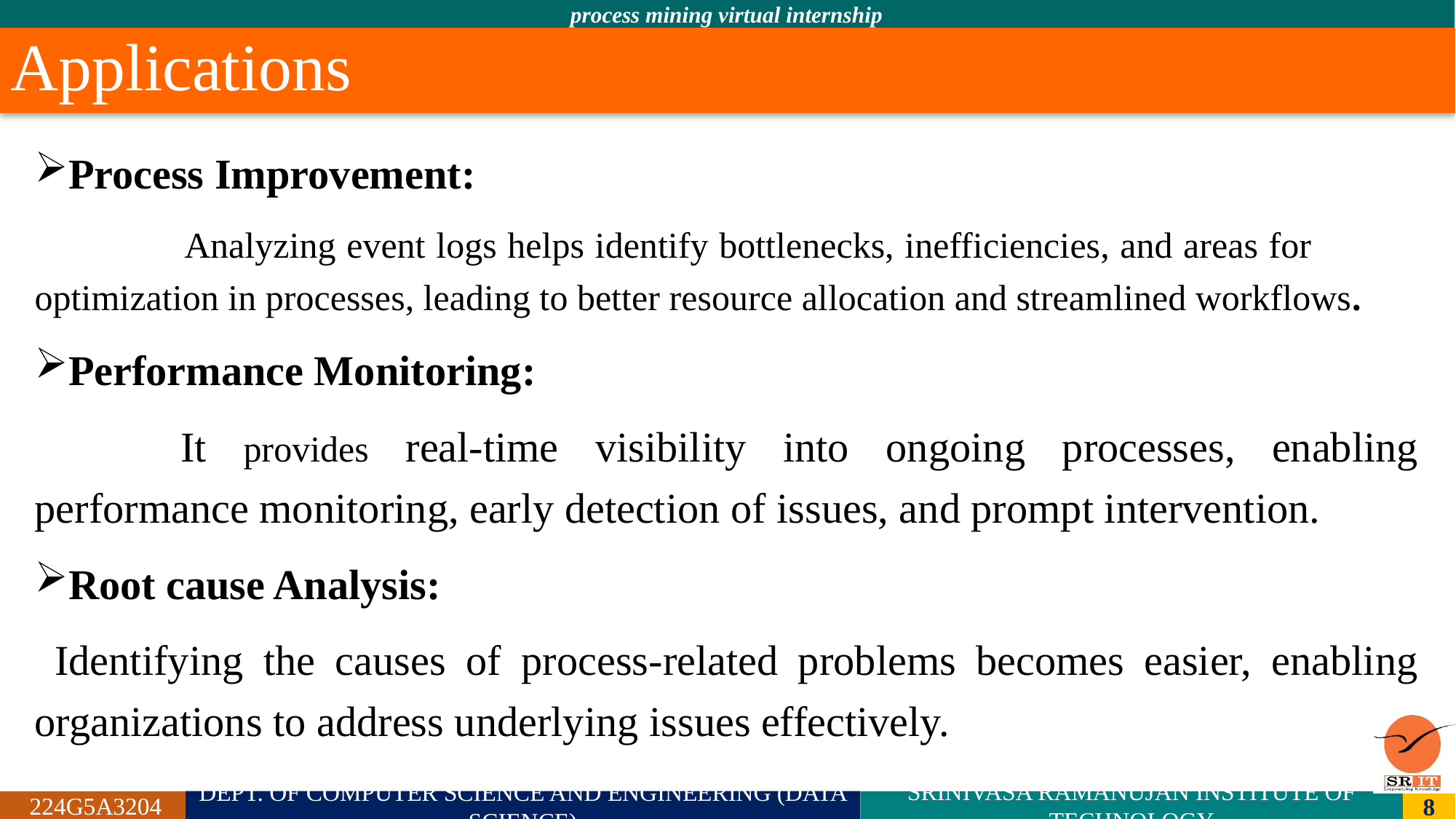

# Applications
Process Improvement:
              Analyzing event logs helps identify bottlenecks, inefficiencies, and areas for           optimization in processes, leading to better resource allocation and streamlined workflows.
Performance Monitoring:
	 It provides real-time visibility into ongoing processes, enabling performance monitoring, early detection of issues, and prompt intervention.
Root cause Analysis:
 Identifying the causes of process-related problems becomes easier, enabling organizations to address underlying issues effectively.